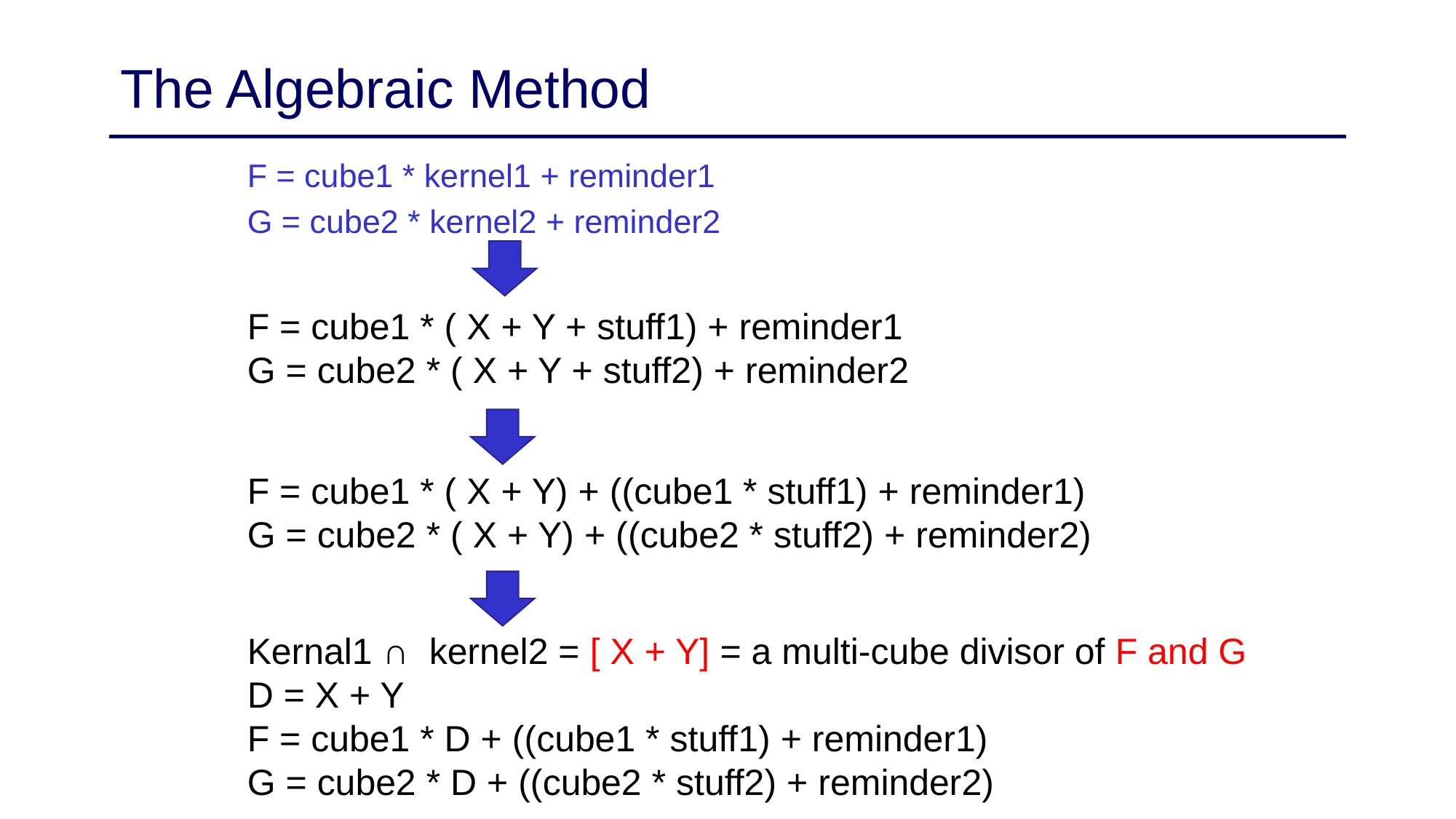

# The Algebraic Method
F = cube1 * kernel1 + reminder1
G = cube2 * kernel2 + reminder2

F = cube1 * ( X + Y + stuff1) + reminder1
G = cube2 * ( X + Y + stuff2) + reminder2

F = cube1 * ( X + Y) + ((cube1 * stuff1) + reminder1)
G = cube2 * ( X + Y) + ((cube2 * stuff2) + reminder2)

Kernal1 ∩  kernel2 = [ X + Y] = a multi-cube divisor of F and G
D = X + Y
F = cube1 * D + ((cube1 * stuff1) + reminder1)
G = cube2 * D + ((cube2 * stuff2) + reminder2)